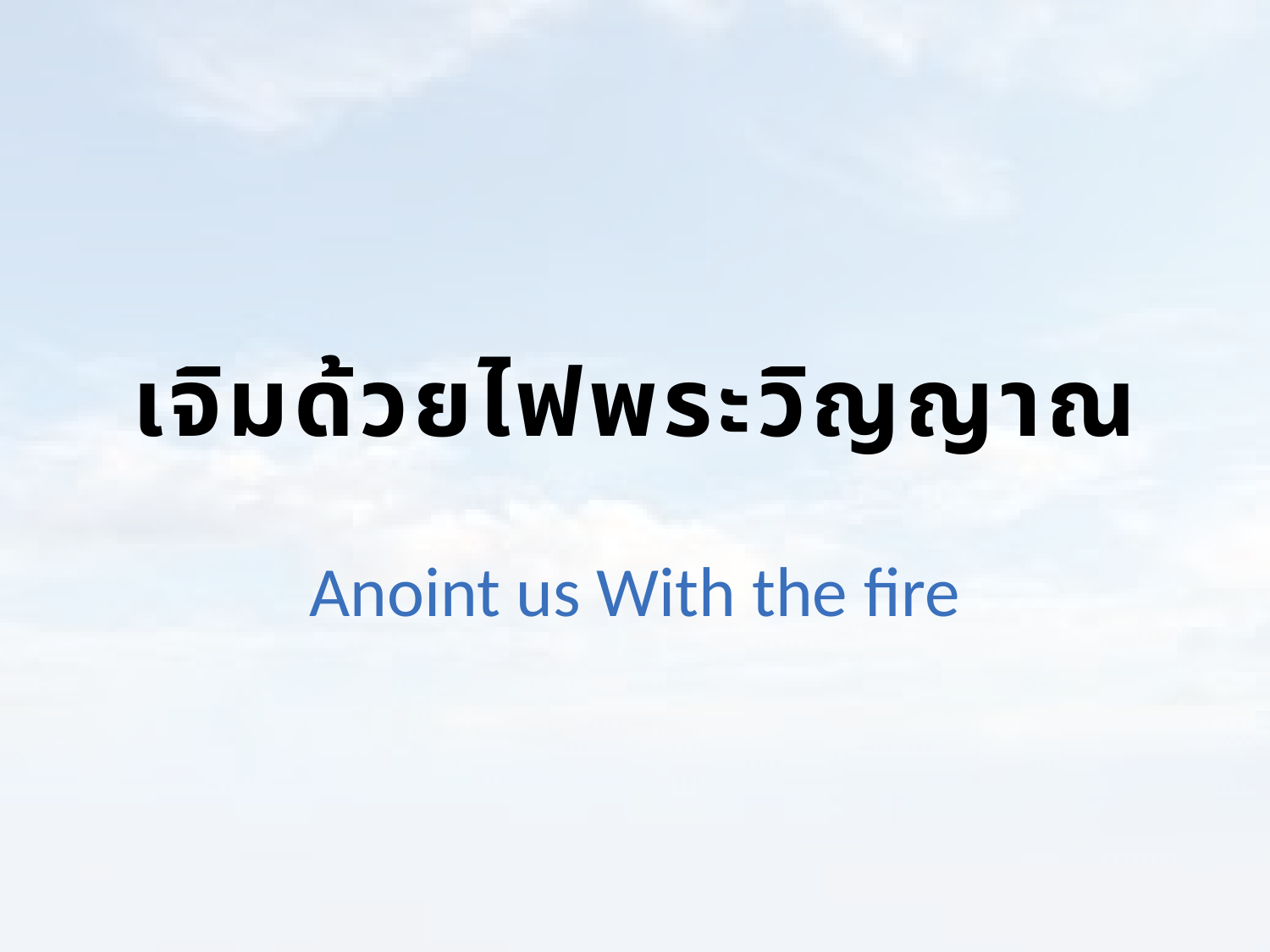

# เจิมด้วยไฟพระวิญญาณ
Anoint us With the fire